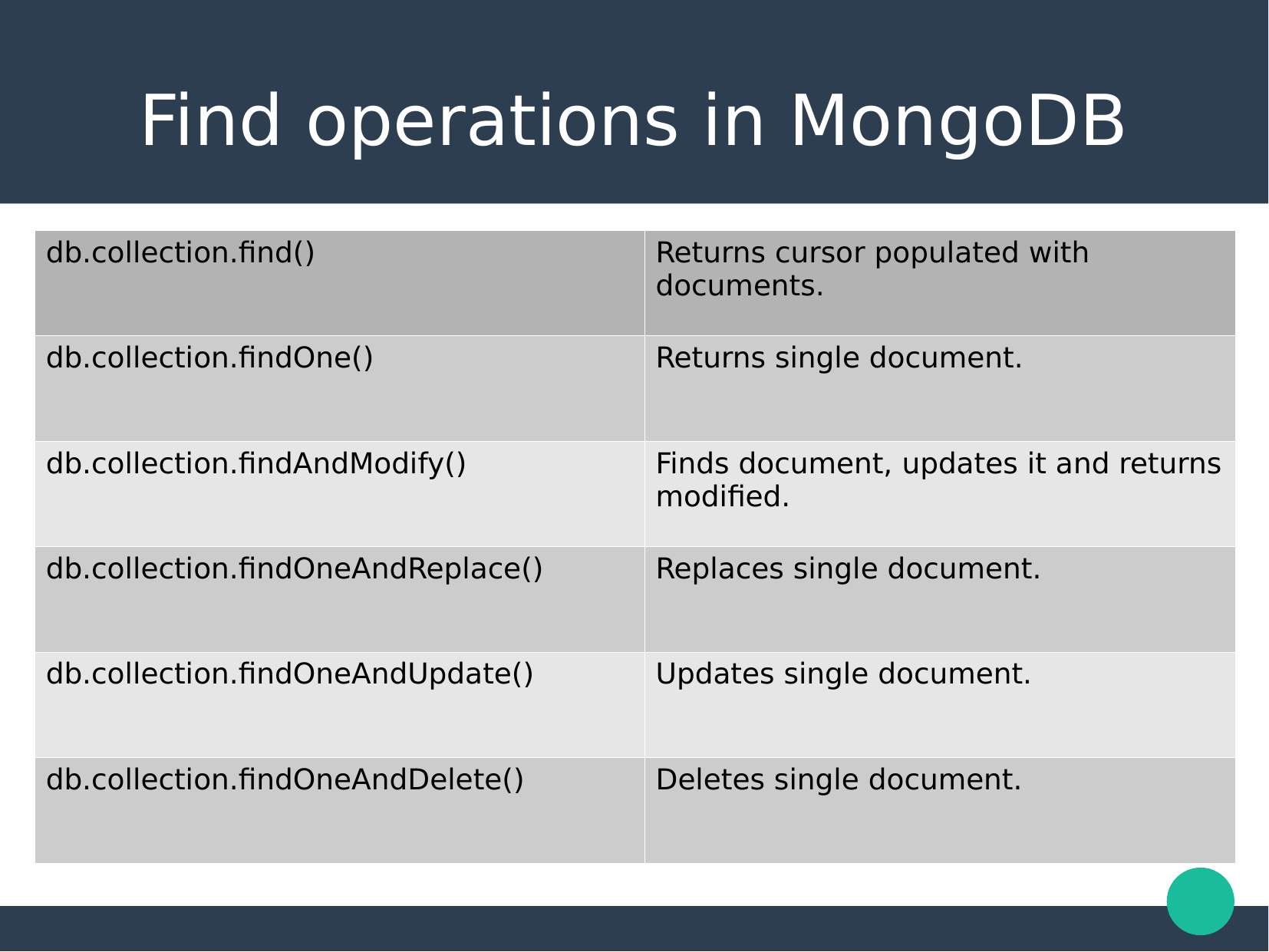

Find operations in MongoDB
| db.collection.find() | Returns cursor populated with documents. |
| --- | --- |
| db.collection.findOne() | Returns single document. |
| db.collection.findAndModify() | Finds document, updates it and returns modified. |
| db.collection.findOneAndReplace() | Replaces single document. |
| db.collection.findOneAndUpdate() | Updates single document. |
| db.collection.findOneAndDelete() | Deletes single document. |